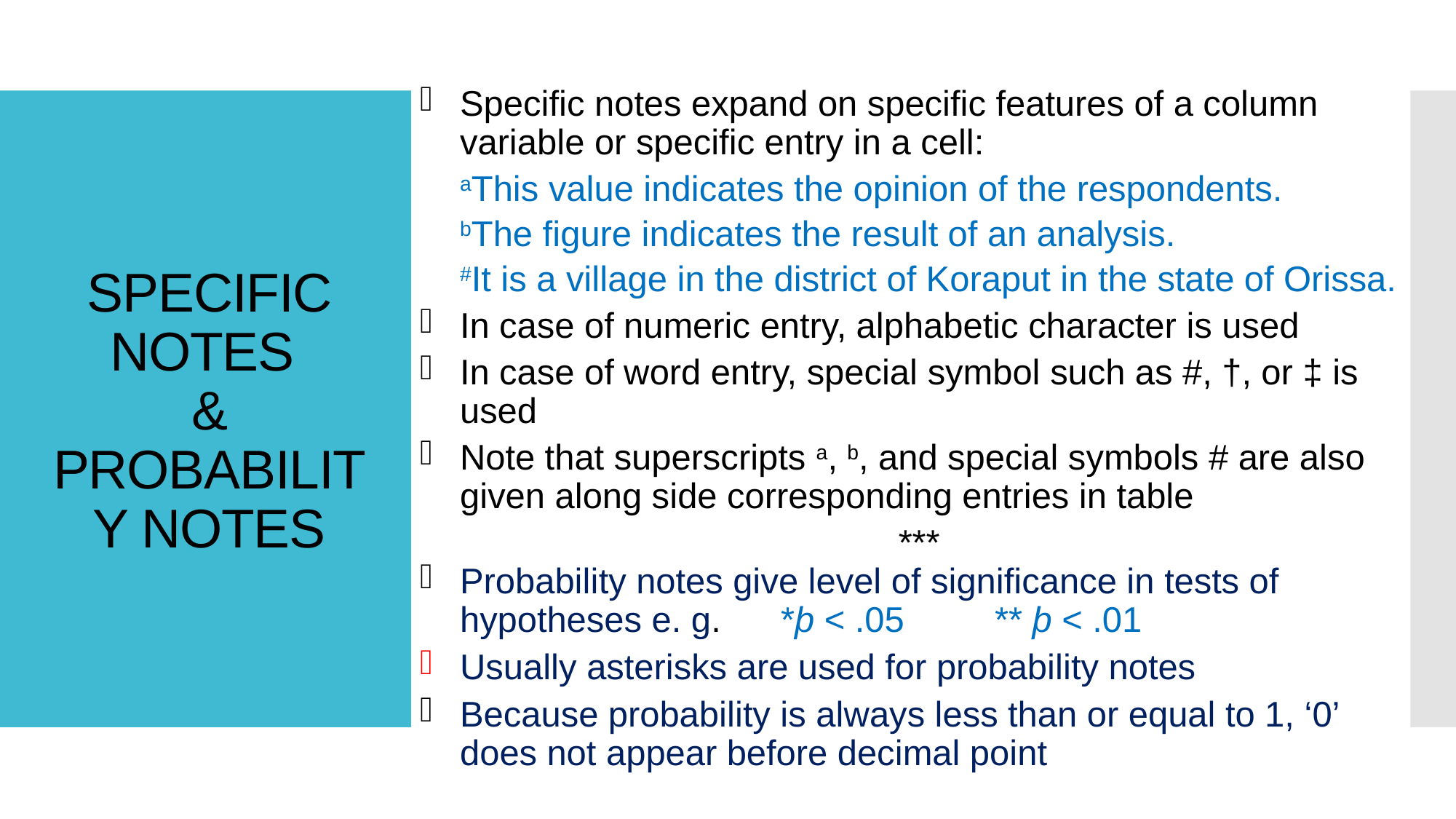

Specific notes expand on specific features of a column variable or specific entry in a cell:
	aThis value indicates the opinion of the respondents.
	bThe figure indicates the result of an analysis.
	#It is a village in the district of Koraput in the state of Orissa.
In case of numeric entry, alphabetic character is used
In case of word entry, special symbol such as #, †, or ‡ is used
Note that superscripts a, b, and special symbols # are also given along side corresponding entries in table
***
Probability notes give level of significance in tests of hypotheses e. g. 	*þ < .05 	** þ < .01
Usually asterisks are used for probability notes
Because probability is always less than or equal to 1, ‘0’ does not appear before decimal point
# SPECIFIC NOTES & PROBABILITY NOTES